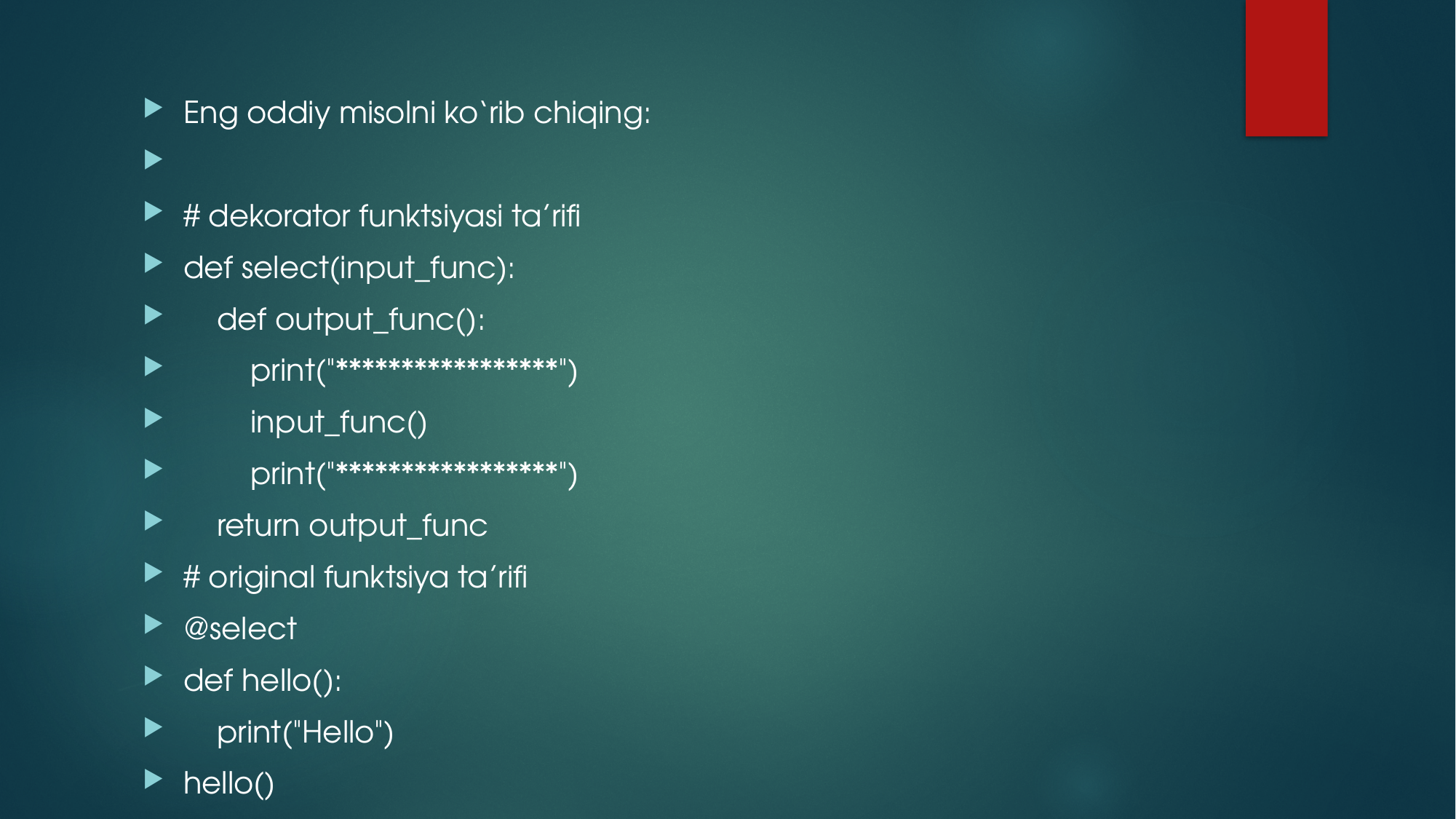

Eng oddiy misolni ko‘rib chiqing:

# dekorator funktsiyasi ta’rifi
def select(input_func):
    def output_func():
        print("*****************")
        input_func()
        print("*****************")
    return output_func
# original funktsiya ta’rifi
@select
def hello():
    print("Hello")
hello()